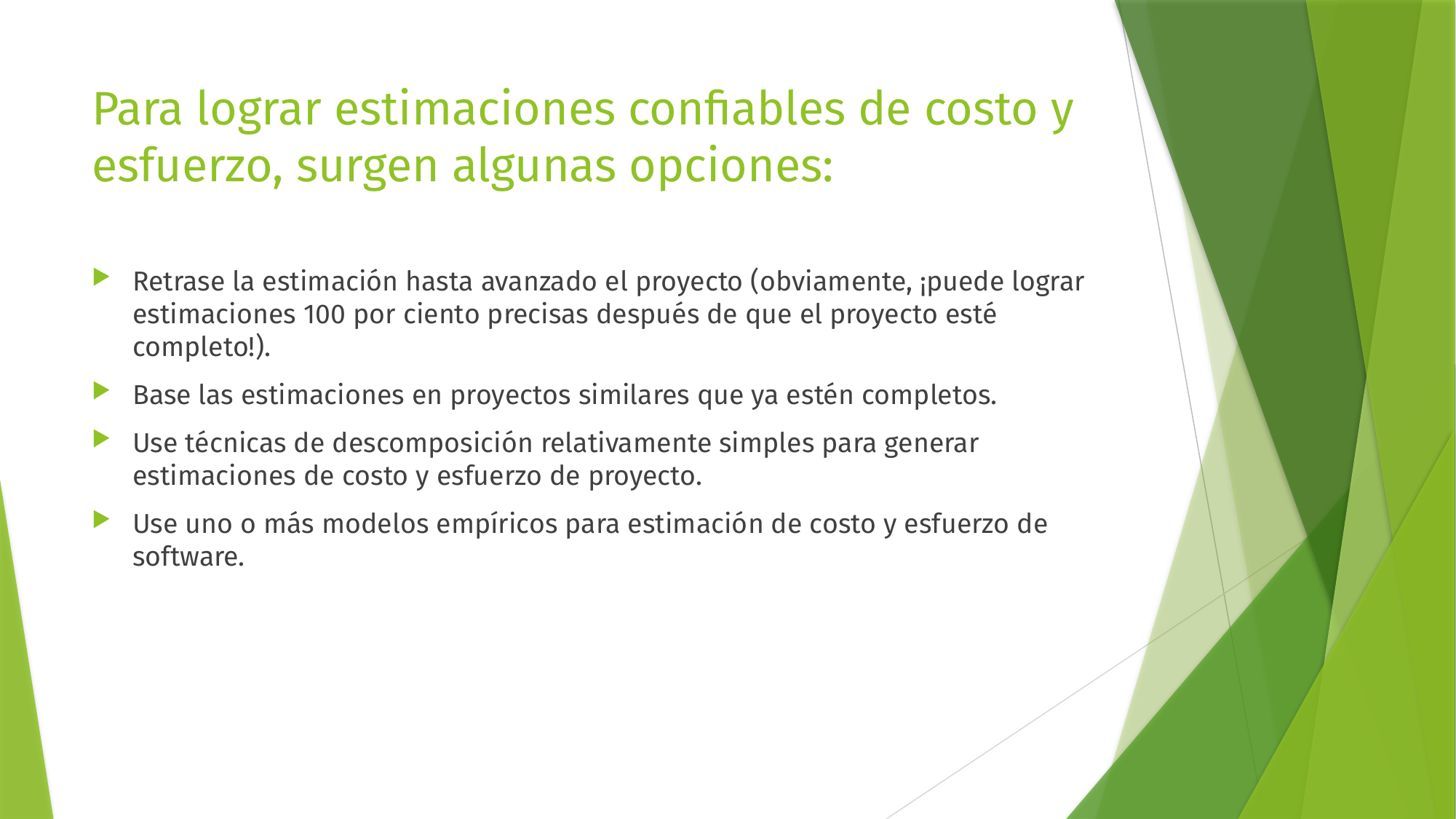

# Para lograr estimaciones confiables de costo y esfuerzo, surgen algunas opciones:
Retrase la estimación hasta avanzado el proyecto (obviamente, ¡puede lograr estimaciones 100 por ciento precisas después de que el proyecto esté completo!).
Base las estimaciones en proyectos similares que ya estén completos.
Use técnicas de descomposición relativamente simples para generar estimaciones de costo y esfuerzo de proyecto.
Use uno o más modelos empíricos para estimación de costo y esfuerzo de software.